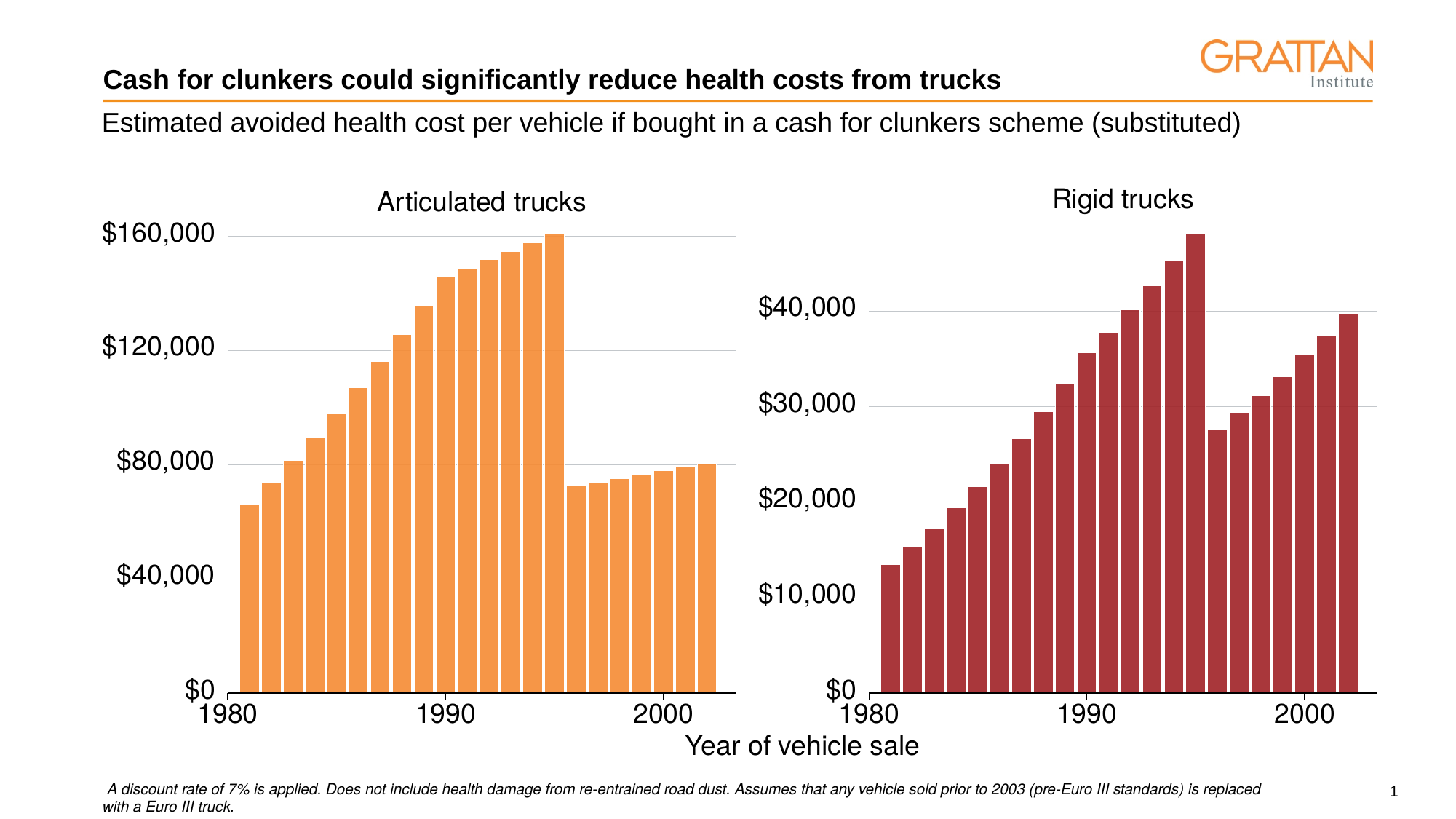

# Cash for clunkers could significantly reduce health costs from trucks
Estimated avoided health cost per vehicle if bought in a cash for clunkers scheme (substituted)

Rigid trucks
Articulated trucks
$160,000

$40,000

$120,000

$30,000

$80,000

$20,000

$40,000

$10,000

$0
$0

1980
1980
2000
2000
1990
1990
Year of vehicle sale
A discount rate of 7% is applied. Does not include health damage from re-entrained road dust. Assumes that any vehicle sold prior to 2003 (pre-Euro III standards) is replaced
with a Euro III truck.